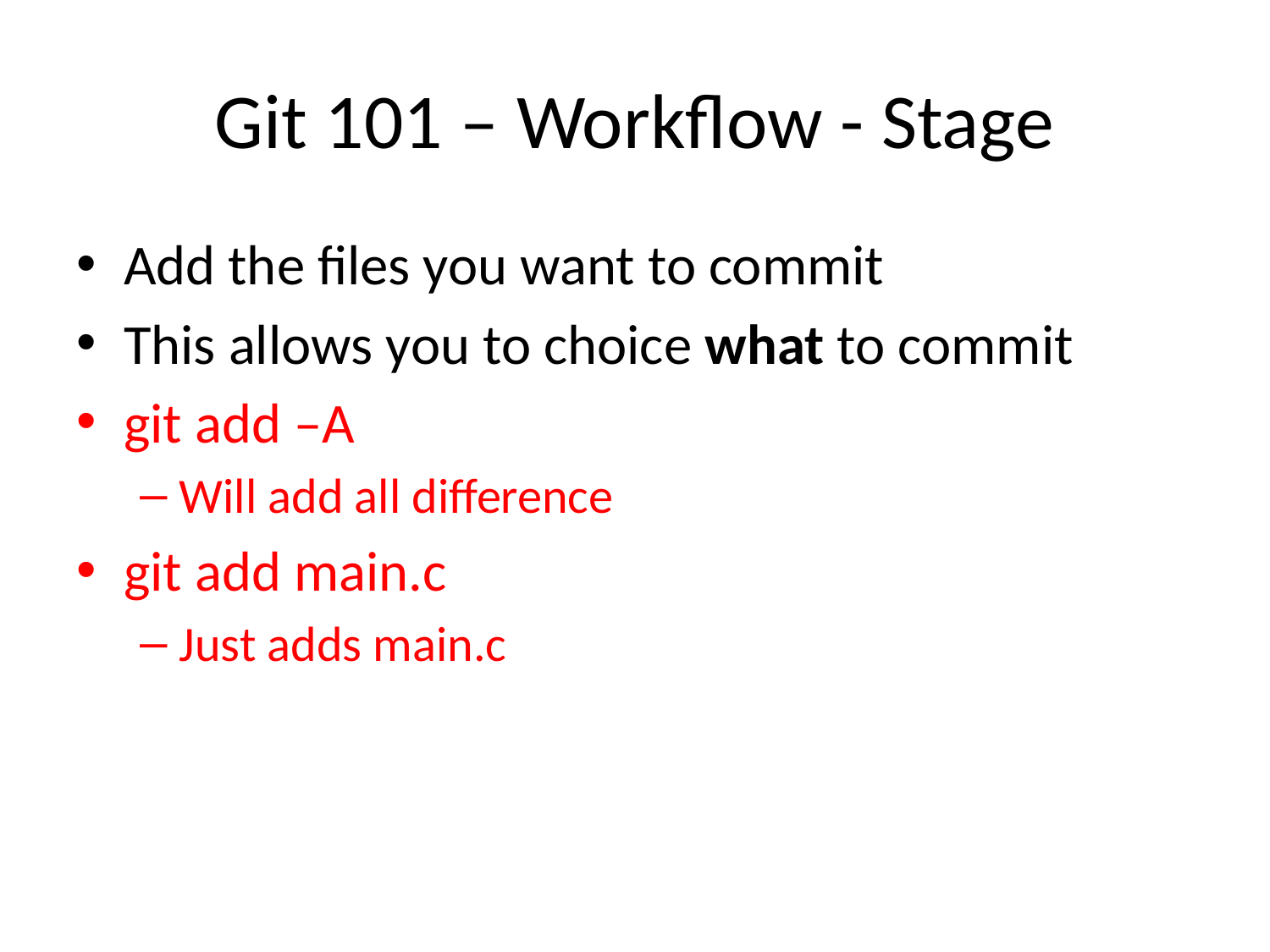

# Git 101 – Workflow - Stage
Add the files you want to commit
This allows you to choice what to commit
git add –A
Will add all difference
git add main.c
Just adds main.c